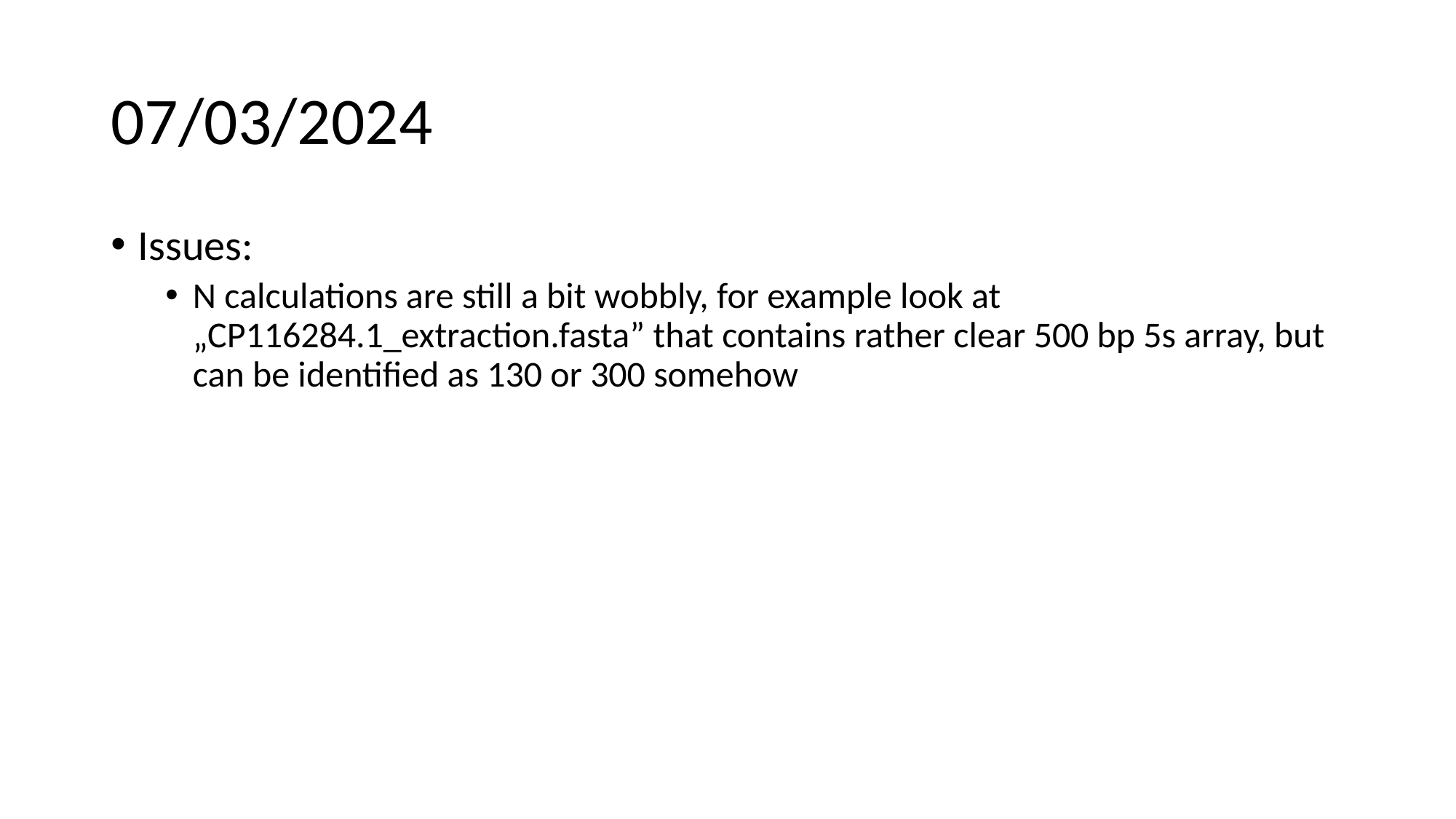

# 07/03/2024
Issues:
N calculations are still a bit wobbly, for example look at „CP116284.1_extraction.fasta” that contains rather clear 500 bp 5s array, but can be identified as 130 or 300 somehow